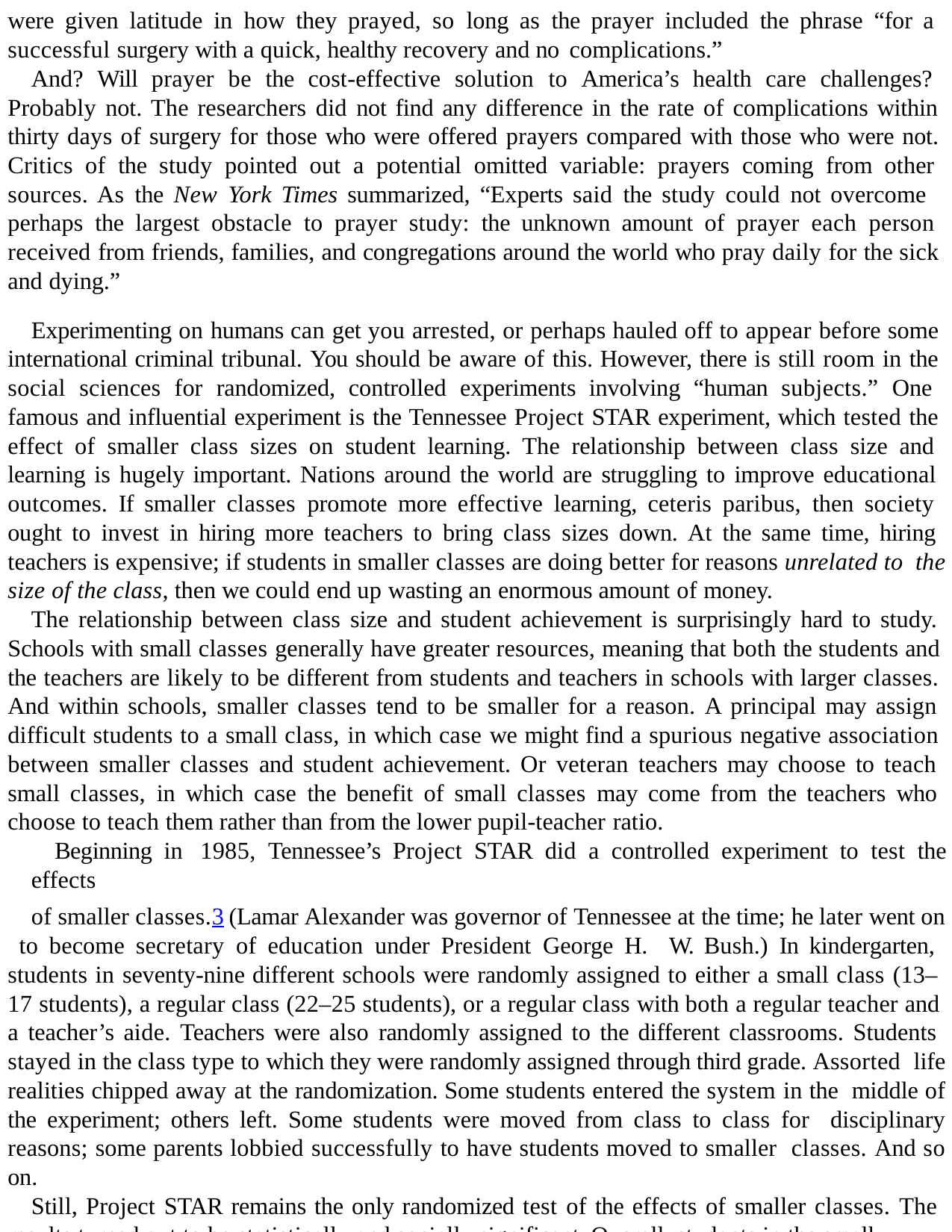

were given latitude in how they prayed, so long as the prayer included the phrase “for a  successful surgery with a quick, healthy recovery and no complications.”
And? Will prayer be the cost-effective solution to America’s health care challenges?  Probably not. The researchers did not find any difference in the rate of complications within  thirty days of surgery for those who were offered prayers compared with those who were not.  Critics of the study pointed out a potential omitted variable: prayers coming from other  sources. As the New York Times summarized, “Experts said the study could not overcome   perhaps the largest obstacle to prayer study: the unknown amount of prayer each person  received from friends, families, and congregations around the world who pray daily for the sick  and dying.”
Experimenting on humans can get you arrested, or perhaps hauled off to appear before some  international criminal tribunal. You should be aware of this. However, there is still room in the  social sciences for randomized, controlled experiments involving “human subjects.” One  famous and influential experiment is the Tennessee Project STAR experiment, which tested the  effect of smaller class sizes on student learning. The relationship between class size and  learning is hugely important. Nations around the world are struggling to improve educational  outcomes. If smaller classes promote more effective learning, ceteris paribus, then society  ought to invest in hiring more teachers to bring class sizes down. At the same time, hiring  teachers is expensive; if students in smaller classes are doing better for reasons unrelated to  the size of the class, then we could end up wasting an enormous amount of money.
The relationship between class size and student achievement is surprisingly hard to study.  Schools with small classes generally have greater resources, meaning that both the students and  the teachers are likely to be different from students and teachers in schools with larger classes.  And within schools, smaller classes tend to be smaller for a reason. A principal may assign  difficult students to a small class, in which case we might find a spurious negative association  between smaller classes and student achievement. Or veteran teachers may choose to teach  small classes, in which case the benefit of small classes may come from the teachers who  choose to teach them rather than from the lower pupil-teacher ratio.
Beginning in 1985, Tennessee’s Project STAR did a controlled experiment to test the effects
of smaller classes.3 (Lamar Alexander was governor of Tennessee at the time; he later went on  to become secretary of education under President George H.  W. Bush.) In kindergarten,  students in seventy-nine different schools were randomly assigned to either a small class (13–  17 students), a regular class (22–25 students), or a regular class with both a regular teacher and  a teacher’s aide. Teachers were also randomly assigned to the different classrooms. Students  stayed in the class type to which they were randomly assigned through third grade. Assorted  life realities chipped away at the randomization. Some students entered the system in the  middle of the experiment; others left. Some students were moved from class to class for  disciplinary reasons; some parents lobbied successfully to have students moved to smaller  classes. And so on.
Still, Project STAR remains the only randomized test of the effects of smaller classes. The  results turned out to be statistically and socially significant. Overall, students in the small